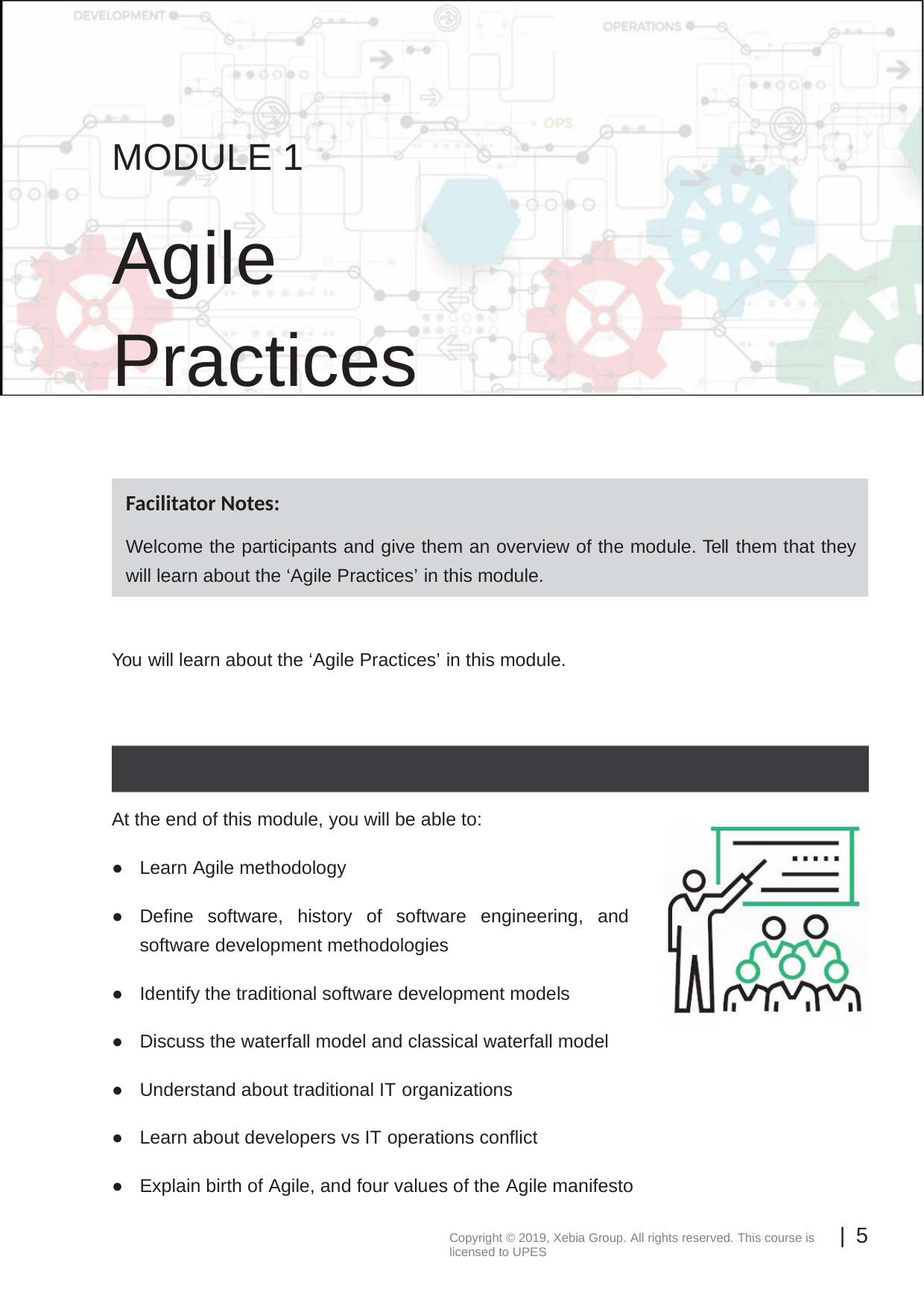

MODULE 1
Agile Practices

Facilitator Notes:
Welcome the participants and give them an overview of the module. Tell them that they
will learn about the ‘Agile Practices’ in this module.
You will learn about the ‘Agile Practices’ in this module.

At the end of this module, you will be able to:
● Learn Agile methodology
● Deﬁne software, history of software engineering, and
software development methodologies
● Identify the traditional software development models
● Discuss the waterfall model and classical waterfall model
● Understand about traditional IT organizations
● Learn about developers vs IT operations conﬂict
● Explain birth of Agile, and four values of the Agile manifesto
| 5
Copyright © 2019, Xebia Group. All rights reserved. This course is licensed to UPES